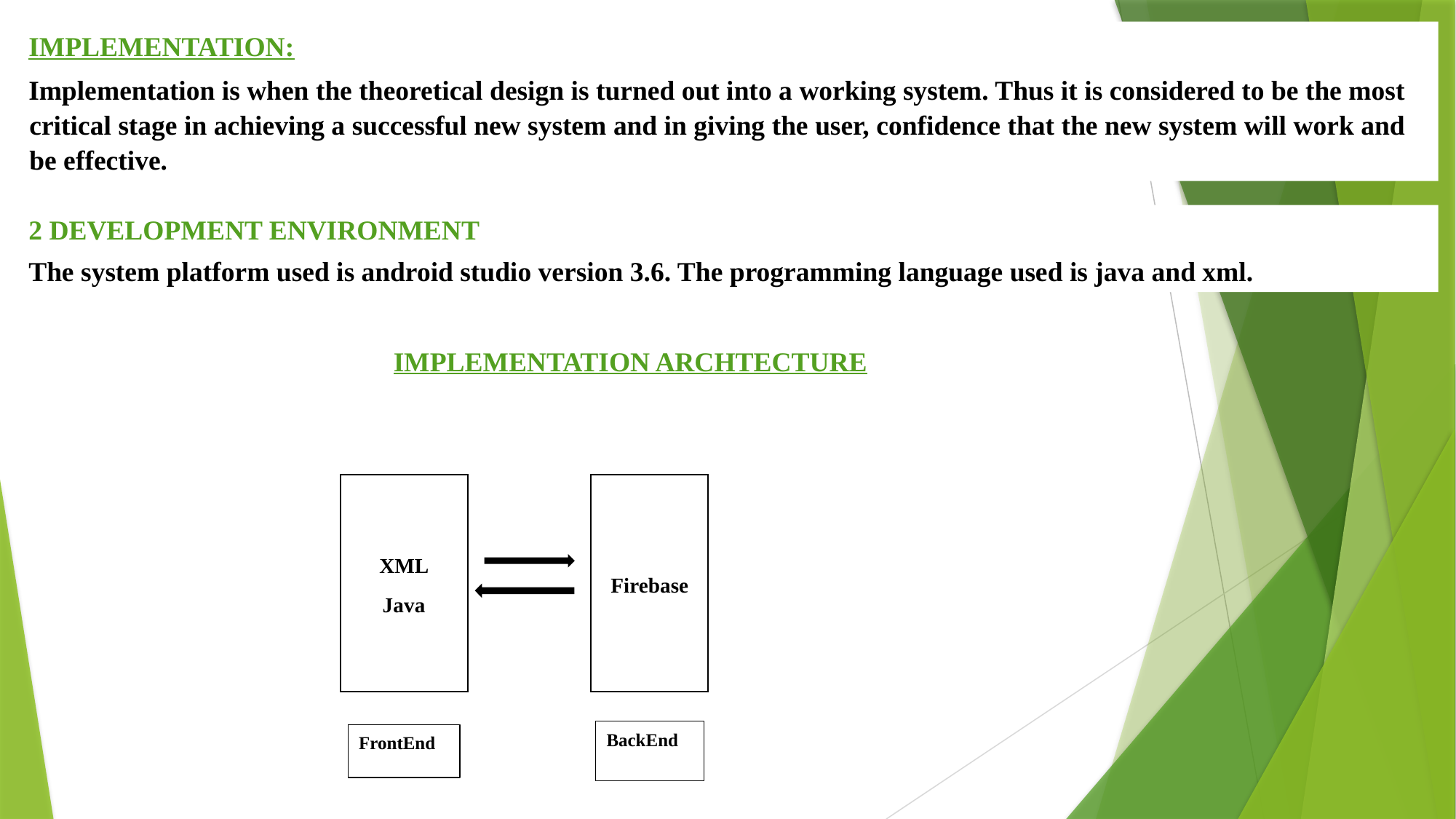

IMPLEMENTATION:
Implementation is when the theoretical design is turned out into a working system. Thus it is considered to be the most critical stage in achieving a successful new system and in giving the user, confidence that the new system will work and be effective.

2 DEVELOPMENT ENVIRONMENT
The system platform used is android studio version 3.6. The programming language used is java and xml.
IMPLEMENTATION ARCHTECTURE

Firebase
XML
Java

BackEnd
FrontEnd